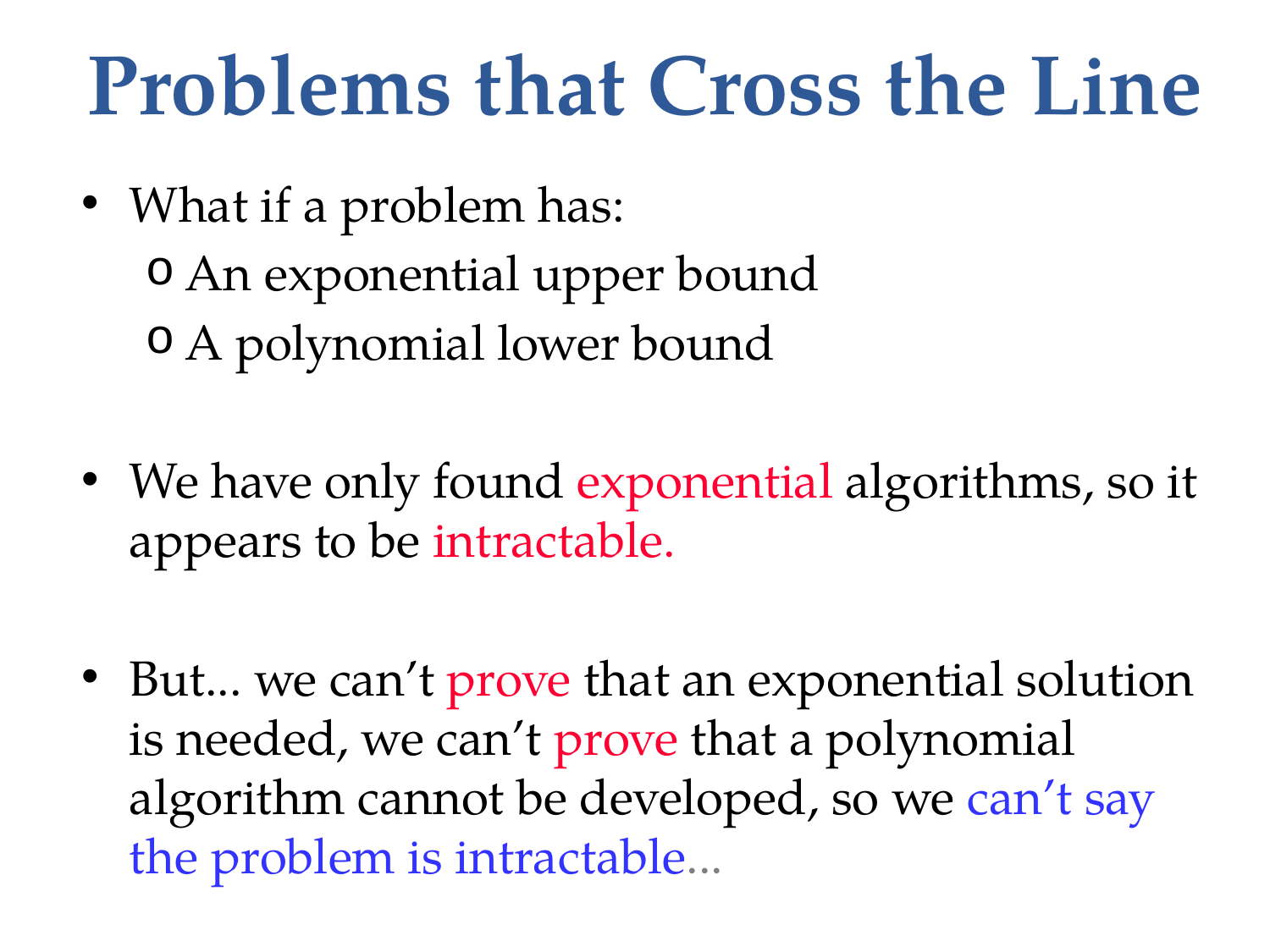

# Problems that Cross the Line
What if a problem has:
An exponential upper bound
A polynomial lower bound

We have only found exponential algorithms, so it appears to be intractable.

But... we can’t prove that an exponential solution is needed, we can’t prove that a polynomial algorithm cannot be developed, so we can’t say the problem is intractable...